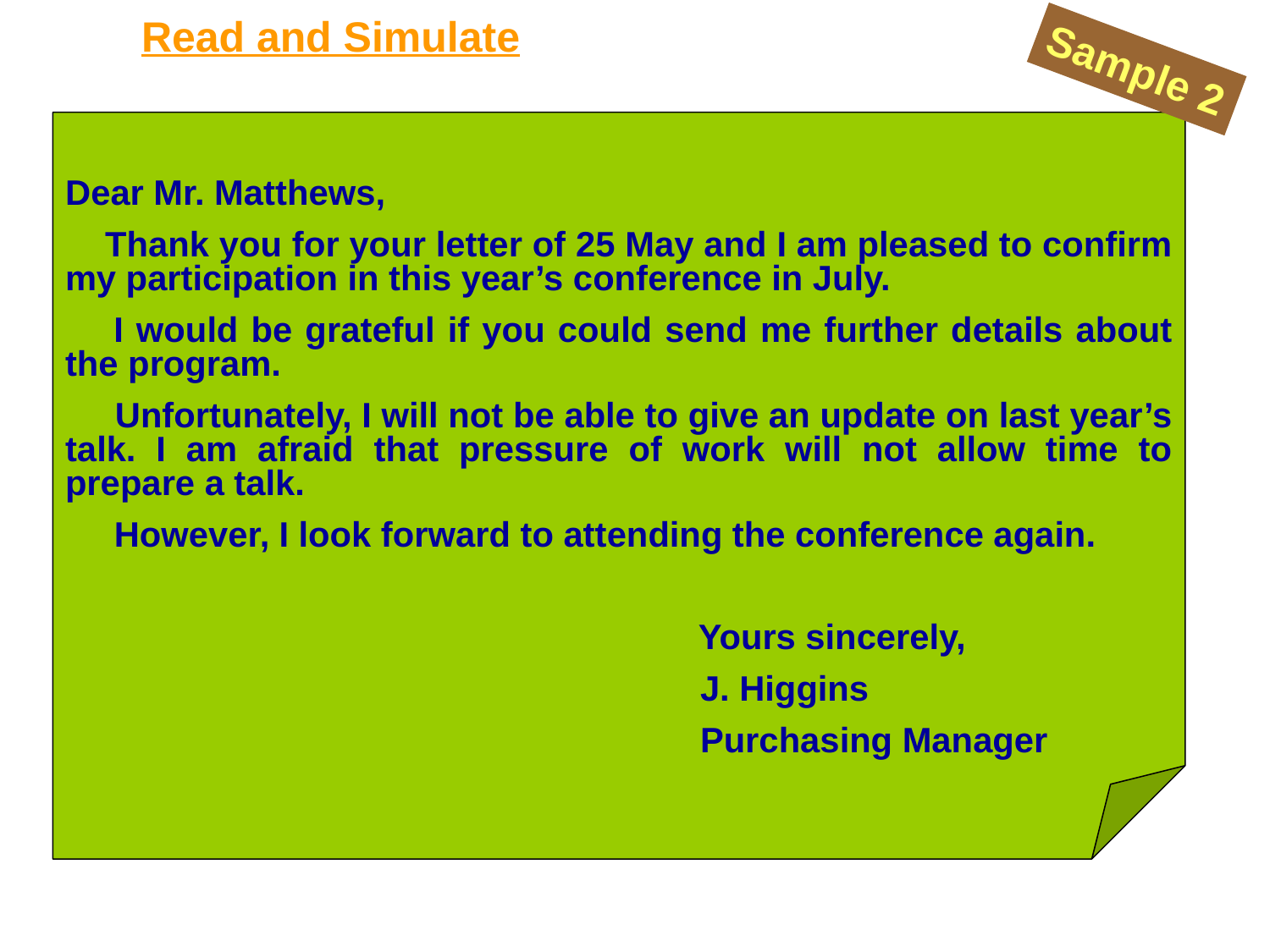

Read and Simulate
Sample 2

Dear Mr. Matthews,
    Thank you for your letter of 25 May and I am pleased to confirm my participation in this year’s conference in July.
    I would be grateful if you could send me further details about the program.
     Unfortunately, I will not be able to give an update on last year’s talk. I am afraid that pressure of work will not allow time to prepare a talk.
     However, I look forward to attending the conference again.

                                                                 Yours sincerely,
 					J. Higgins
					Purchasing Manager